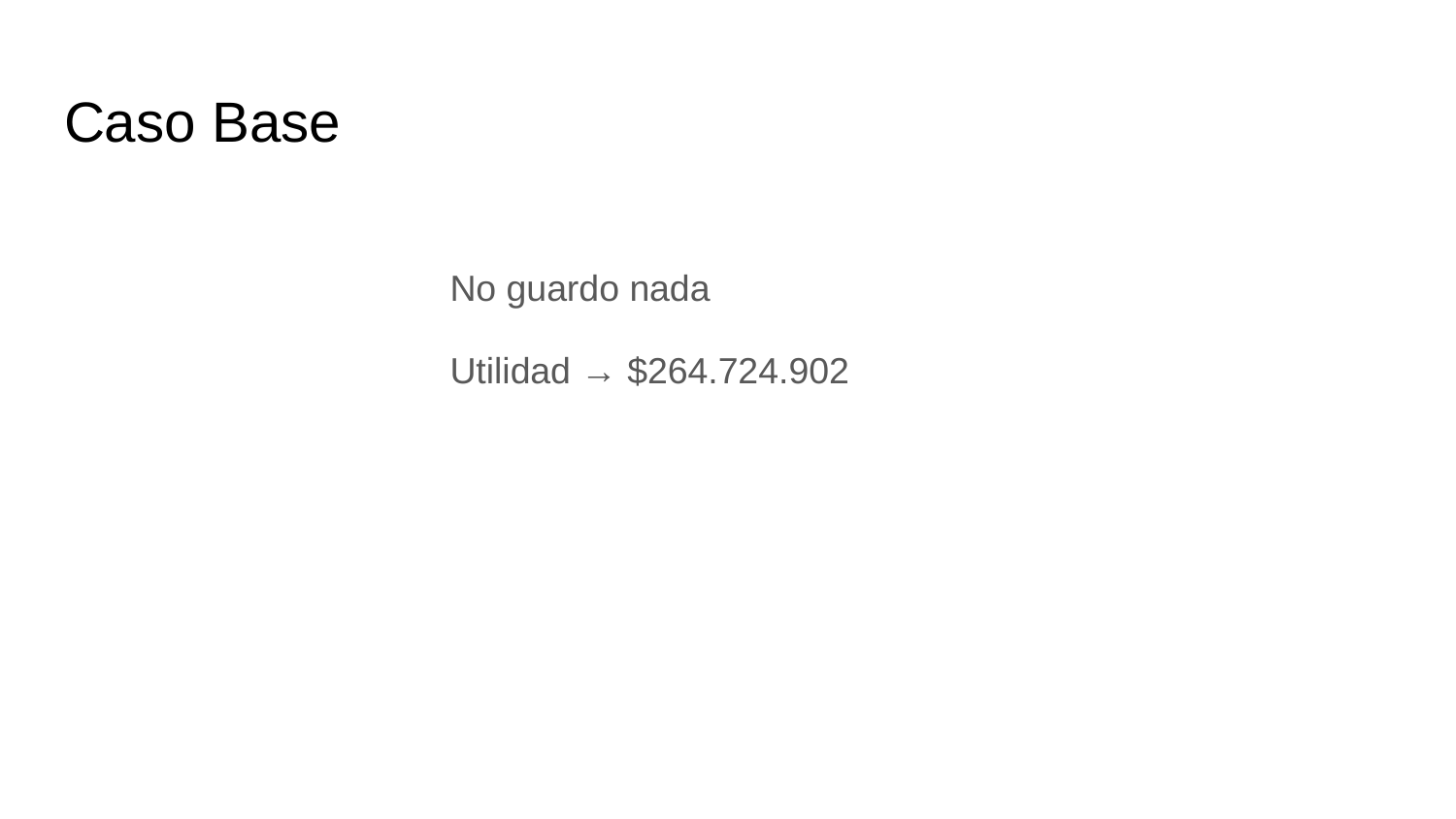

# Caso Base
No guardo nada
Utilidad → $264.724.902